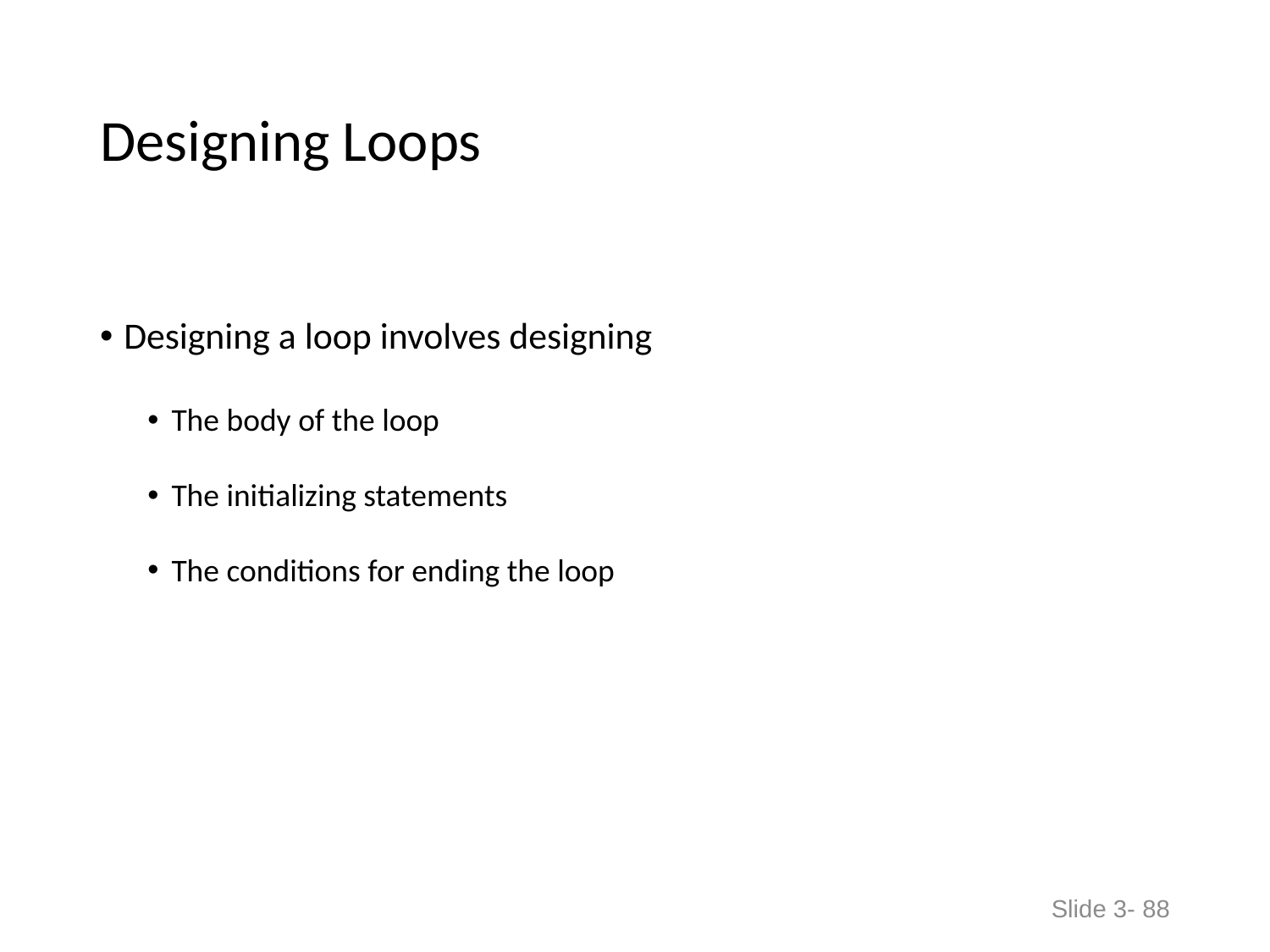

# Designing Loops

Designing a loop involves designing
The body of the loop
The initializing statements
The conditions for ending the loop
Slide 3- 88